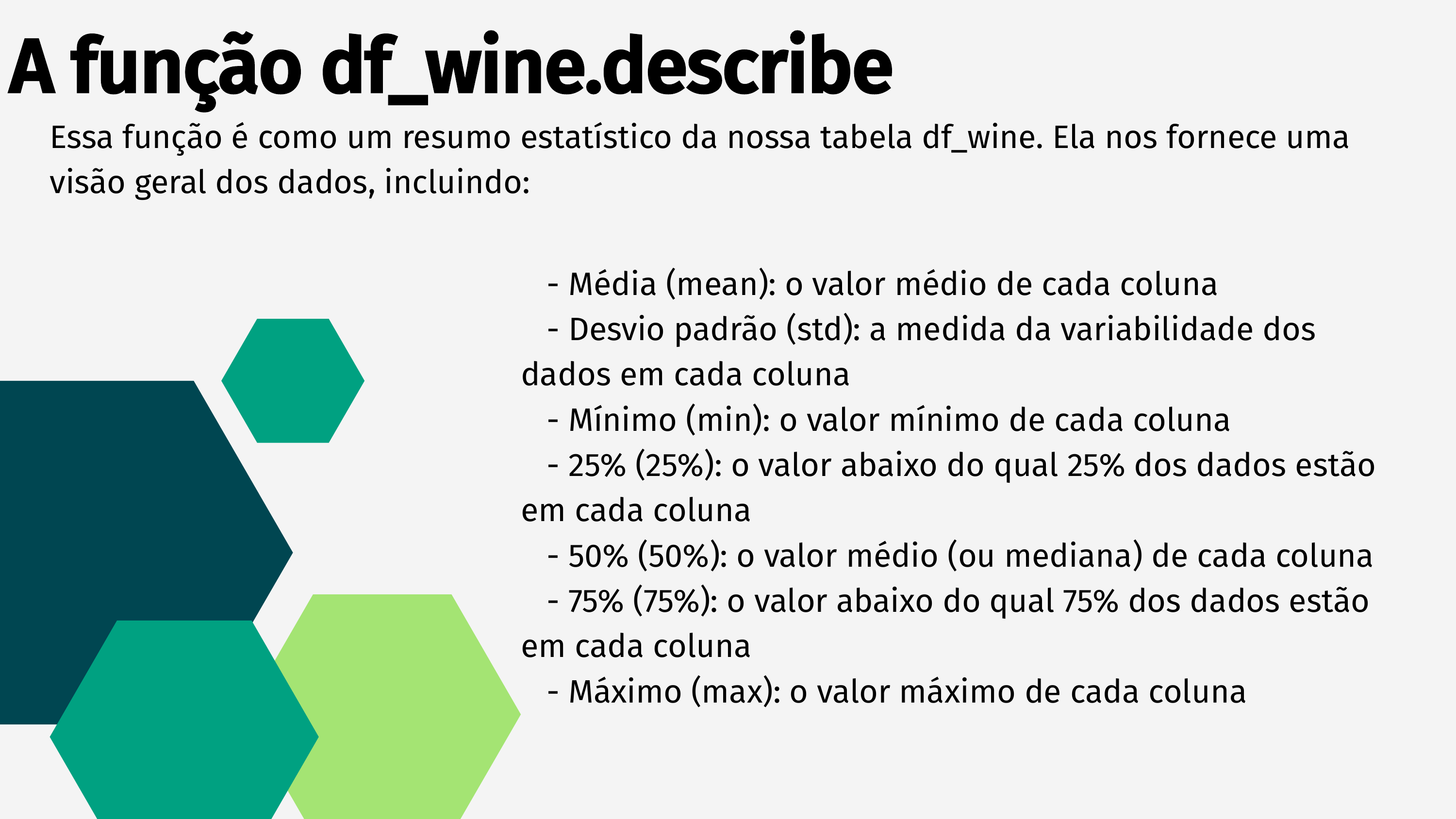

A função df_wine.describe

Essa função é como um resumo estatístico da nossa tabela df_wine. Ela nos fornece uma visão geral dos dados, incluindo:
   - Média (mean): o valor médio de cada coluna
   - Desvio padrão (std): a medida da variabilidade dos dados em cada coluna
   - Mínimo (min): o valor mínimo de cada coluna
   - 25% (25%): o valor abaixo do qual 25% dos dados estão em cada coluna
   - 50% (50%): o valor médio (ou mediana) de cada coluna
   - 75% (75%): o valor abaixo do qual 75% dos dados estão em cada coluna
   - Máximo (max): o valor máximo de cada coluna